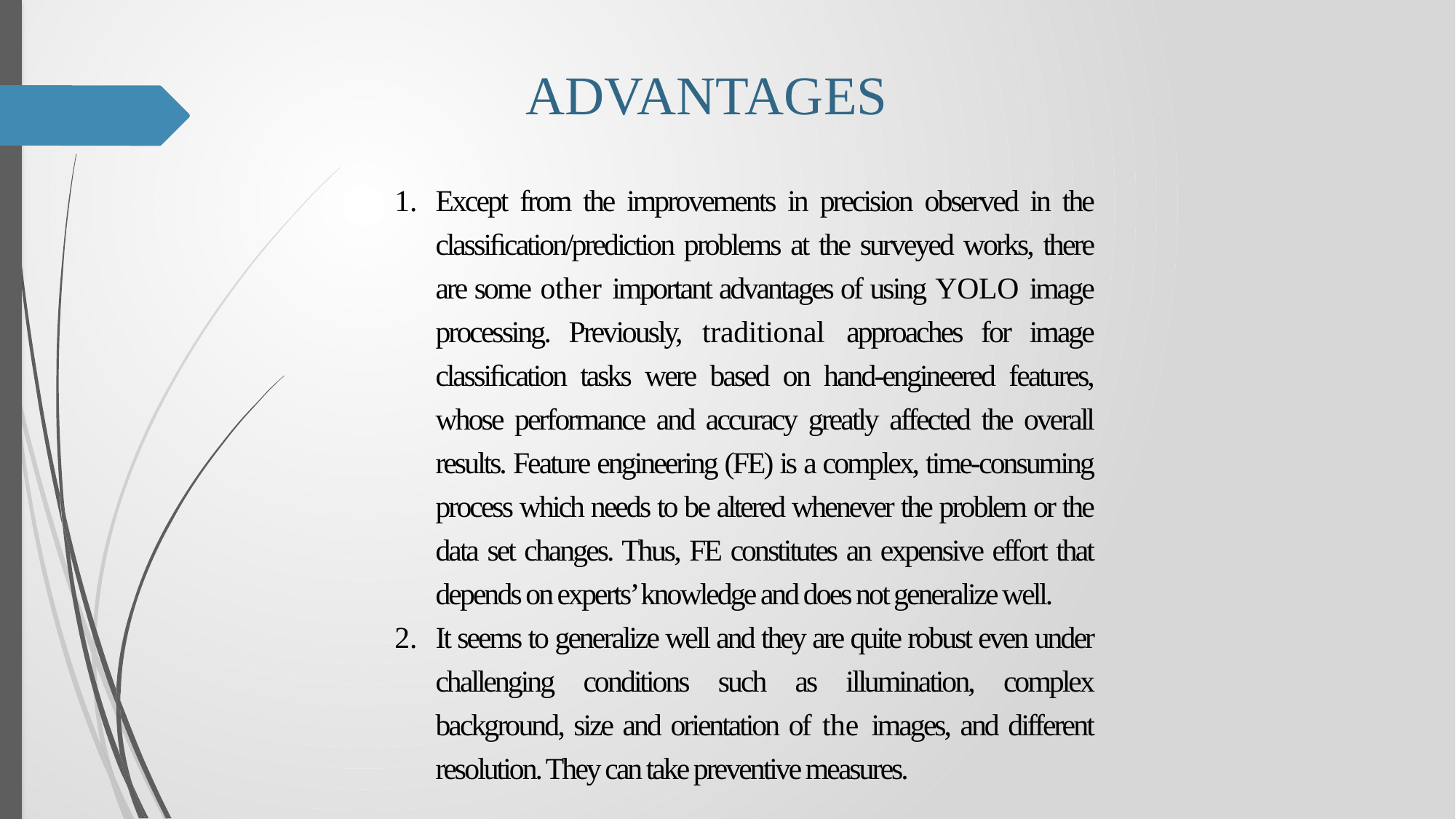

ADVANTAGES

Except from the improvements in precision observed in the classiﬁcation/prediction problems at the surveyed works, there are some other important advantages of using YOLO image processing. Previously, traditional approaches for image classiﬁcation tasks were based on hand-engineered features, whose performance and accuracy greatly affected the overall results. Feature engineering (FE) is a complex, time-consuming process which needs to be altered whenever the problem or the data set changes. Thus, FE constitutes an expensive effort that depends on experts’ knowledge and does not generalize well.
It seems to generalize well and they are quite robust even under challenging conditions such as illumination, complex background, size and orientation of the images, and different resolution. They can take preventive measures.